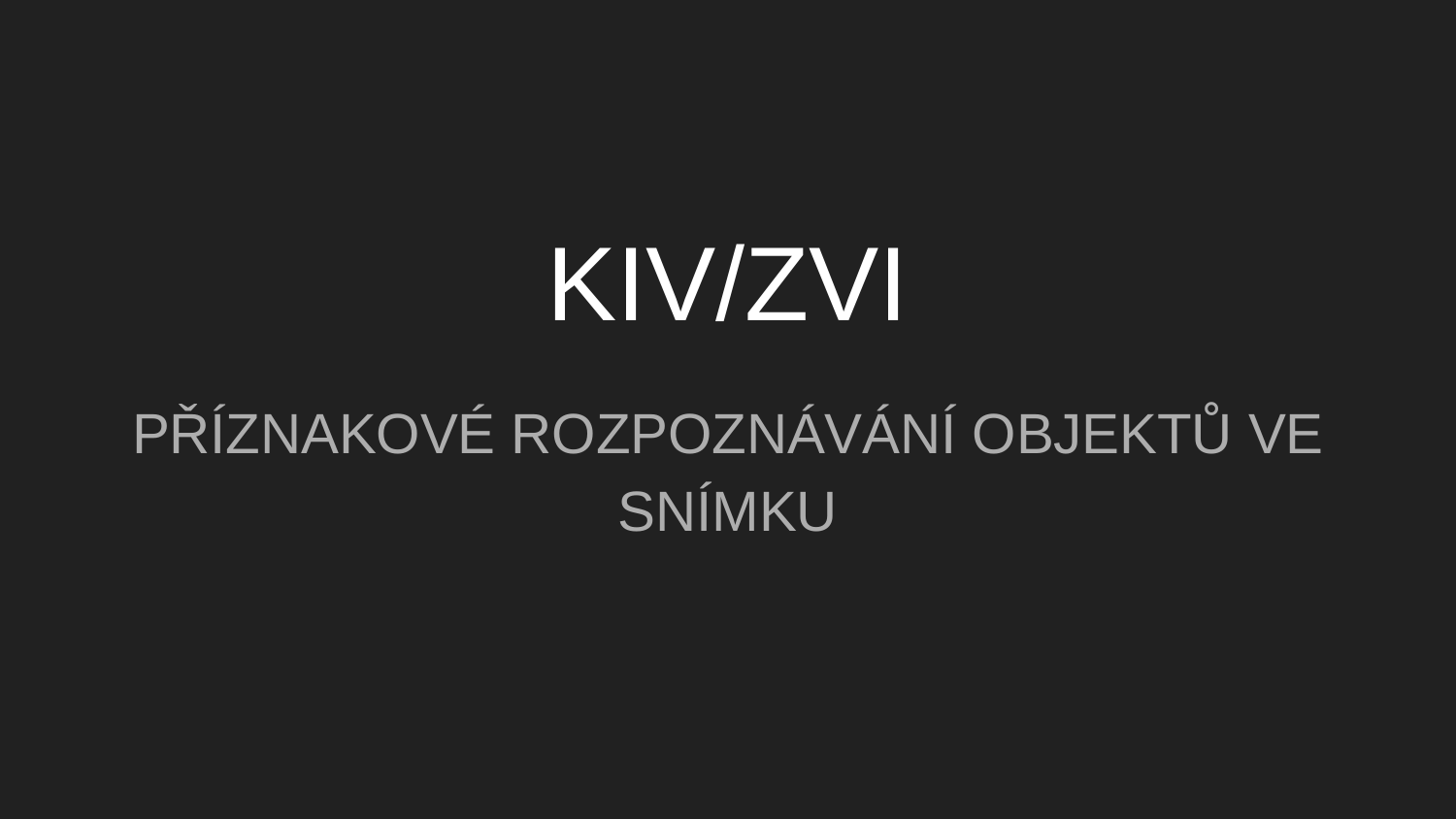

# KIV/ZVI
PŘÍZNAKOVÉ ROZPOZNÁVÁNÍ OBJEKTŮ VE SNÍMKU